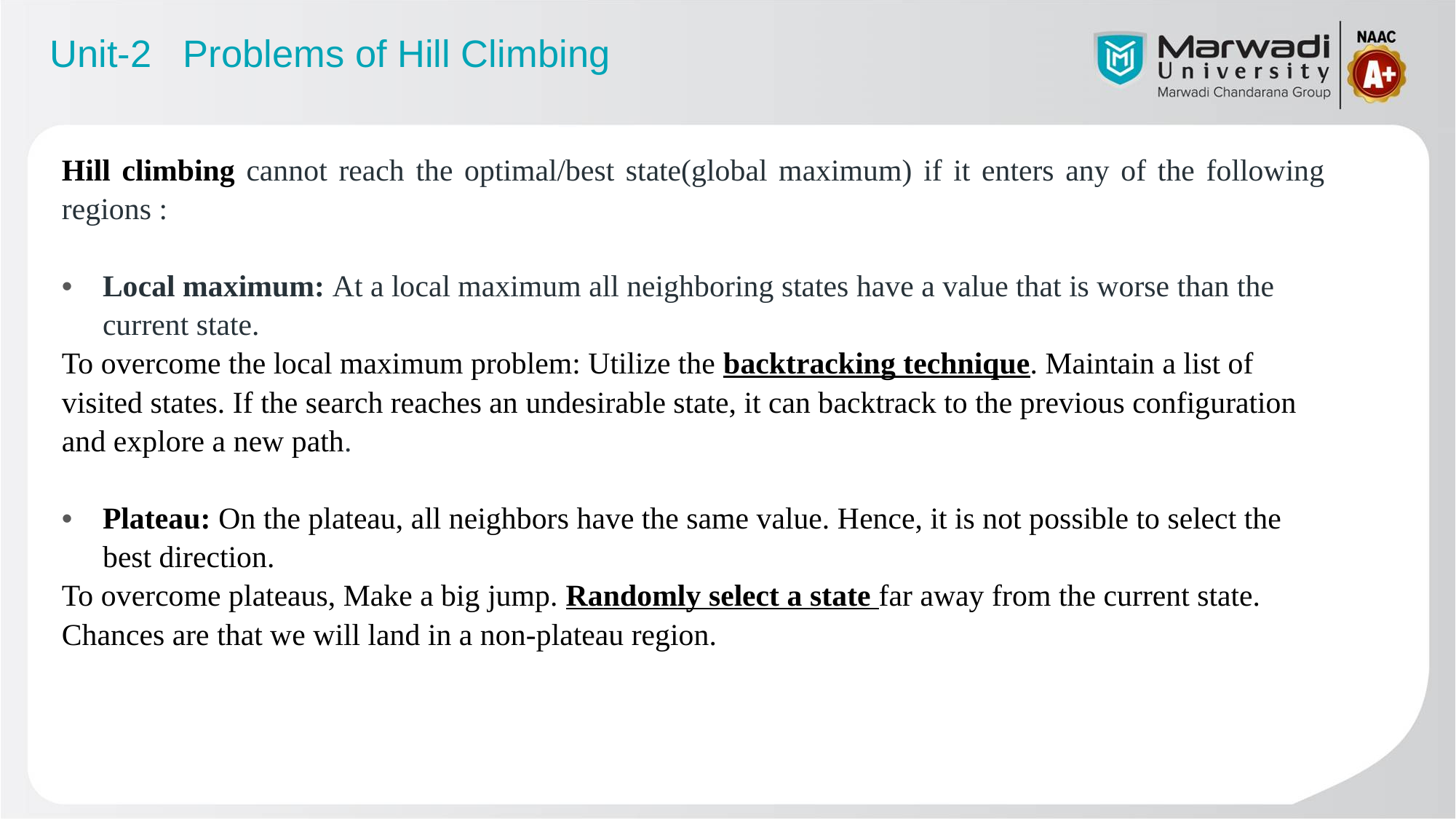

Unit-2   Problems of Hill Climbing

Hill climbing cannot reach the optimal/best state(global maximum) if it enters any of the following regions :

Local maximum: At a local maximum all neighboring states have a value that is worse than the current state.
To overcome the local maximum problem: Utilize the backtracking technique. Maintain a list of visited states. If the search reaches an undesirable state, it can backtrack to the previous configuration and explore a new path.

Plateau: On the plateau, all neighbors have the same value. Hence, it is not possible to select the best direction.
To overcome plateaus, Make a big jump. Randomly select a state far away from the current state. Chances are that we will land in a non-plateau region.